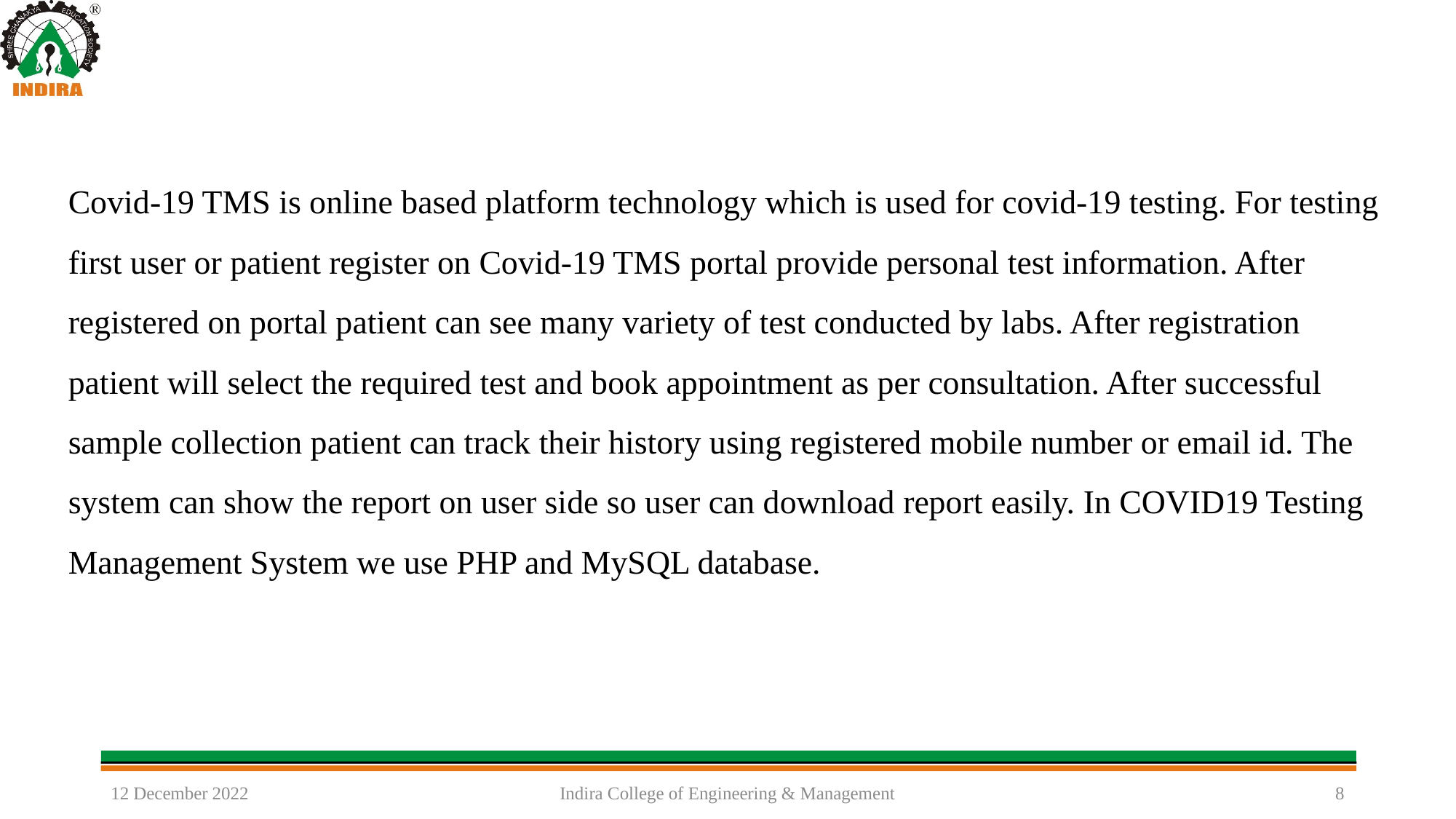

#
Covid-19 TMS is online based platform technology which is used for covid-19 testing. For testing first user or patient register on Covid-19 TMS portal provide personal test information. After registered on portal patient can see many variety of test conducted by labs. After registration patient will select the required test and book appointment as per consultation. After successful sample collection patient can track their history using registered mobile number or email id. The system can show the report on user side so user can download report easily. In COVID19 Testing Management System we use PHP and MySQL database.

12 December 2022
Indira College of Engineering & Management
8